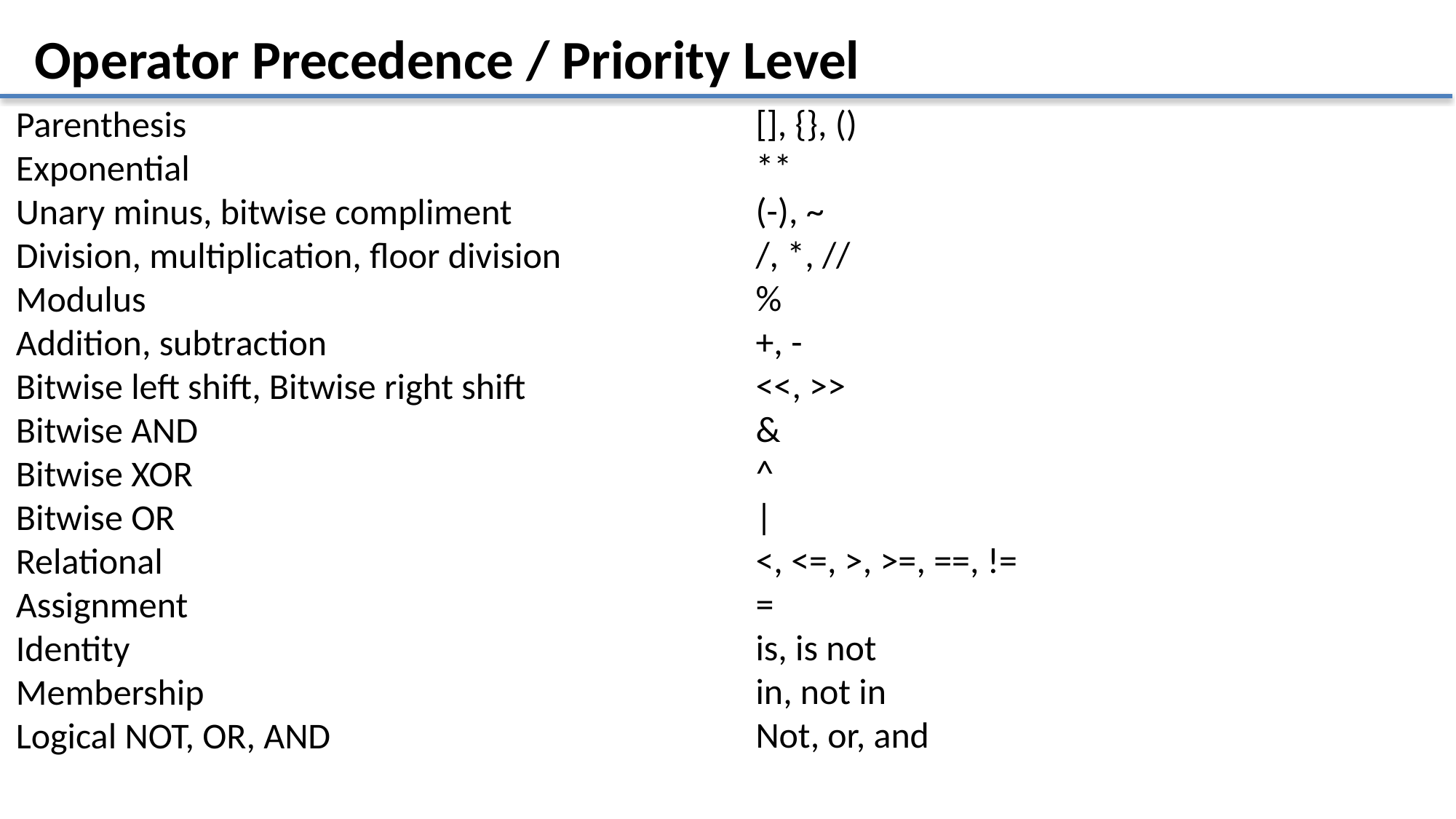

Operator Precedence / Priority Level
[], {}, ()
**
(-), ~
/, *, //
%
+, -
<<, >>
&
^
|
<, <=, >, >=, ==, !=
=
is, is not
in, not in
Not, or, and
Parenthesis
Exponential
Unary minus, bitwise compliment
Division, multiplication, floor division
Modulus
Addition, subtraction
Bitwise left shift, Bitwise right shift
Bitwise AND
Bitwise XOR
Bitwise OR
Relational
Assignment
Identity
Membership
Logical NOT, OR, AND
Basics
Presented By : Nitish Vig